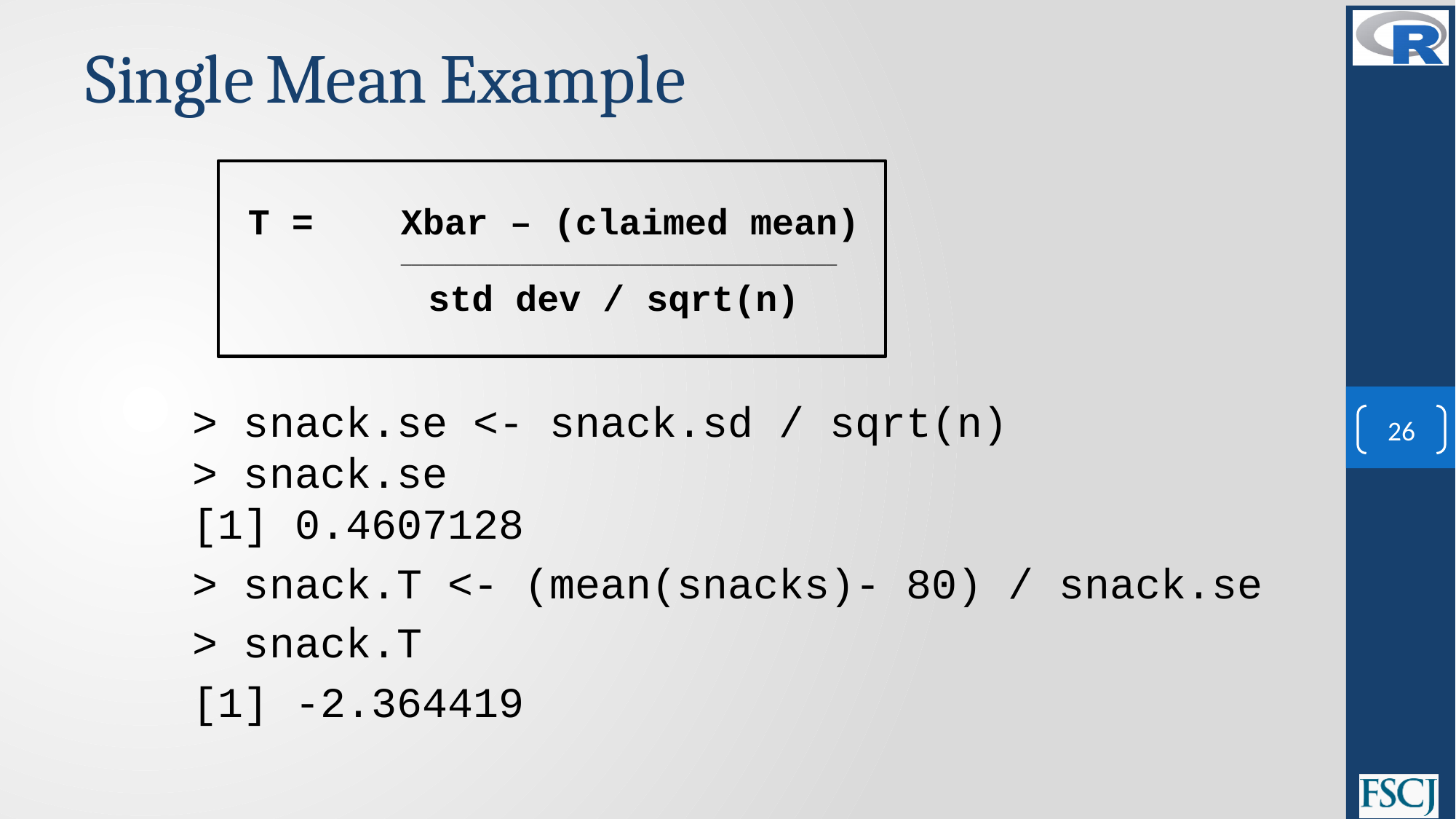

# Single Mean Example

T =    Xbar – (claimed mean)
              ________________________________________
         std dev / sqrt(n)

> snack.se <- snack.sd / sqrt(n)
> snack.se
[1] 0.4607128
> snack.T <- (mean(snacks)- 80) / snack.se
> snack.T
[1] -2.364419

26